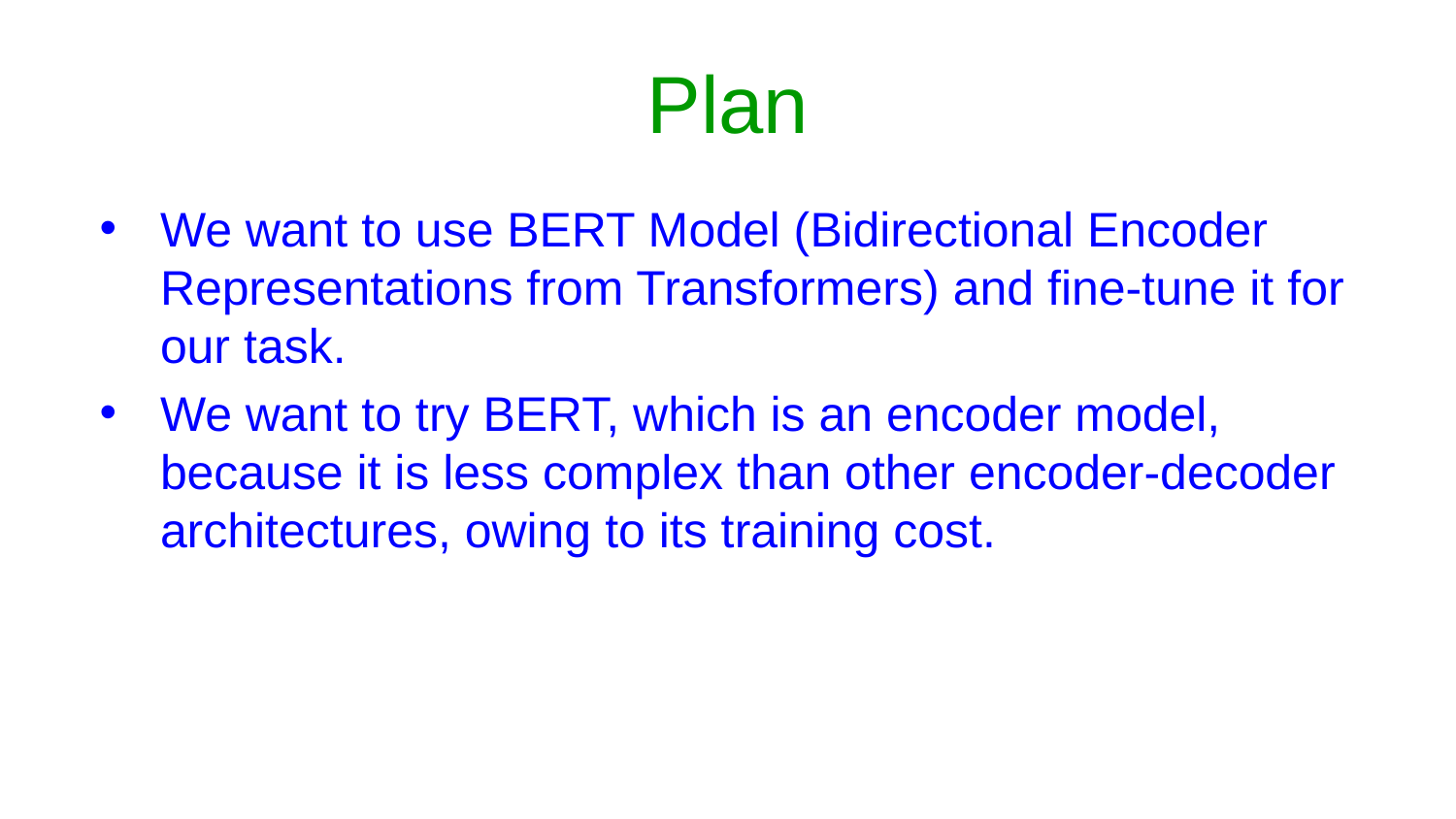

# Plan
We want to use BERT Model (Bidirectional Encoder Representations from Transformers) and fine-tune it for our task.
We want to try BERT, which is an encoder model, because it is less complex than other encoder-decoder architectures, owing to its training cost.